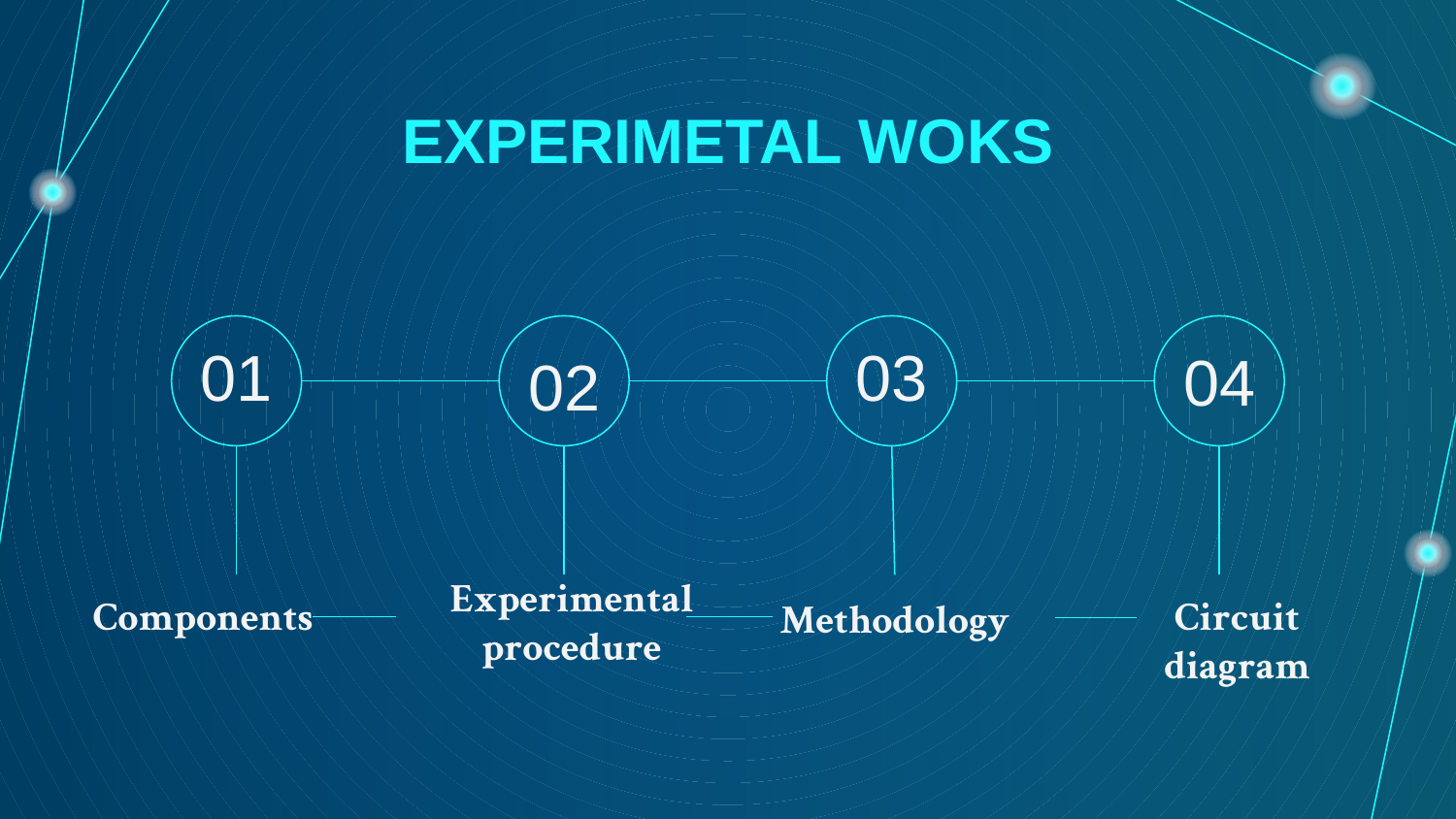

# EXPERIMETAL WOKS

03
01
04
02
Experimental procedure
Components
Circuit diagram
Methodology